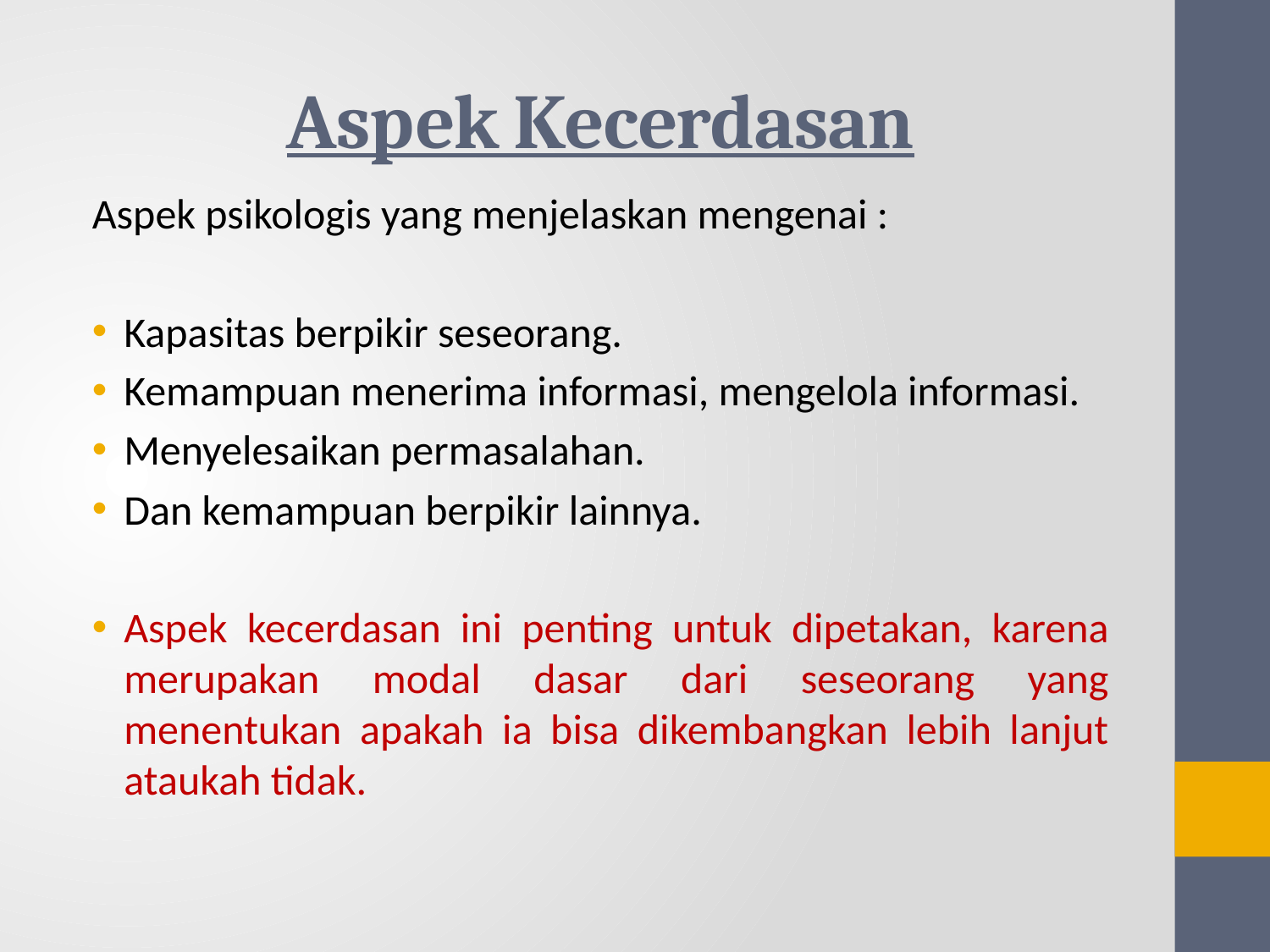

# Aspek Kecerdasan
Aspek psikologis yang menjelaskan mengenai :

Kapasitas berpikir seseorang.
Kemampuan menerima informasi, mengelola informasi.
Menyelesaikan permasalahan.
Dan kemampuan berpikir lainnya.

Aspek kecerdasan ini penting untuk dipetakan, karena merupakan modal dasar dari seseorang yang menentukan apakah ia bisa dikembangkan lebih lanjut ataukah tidak.